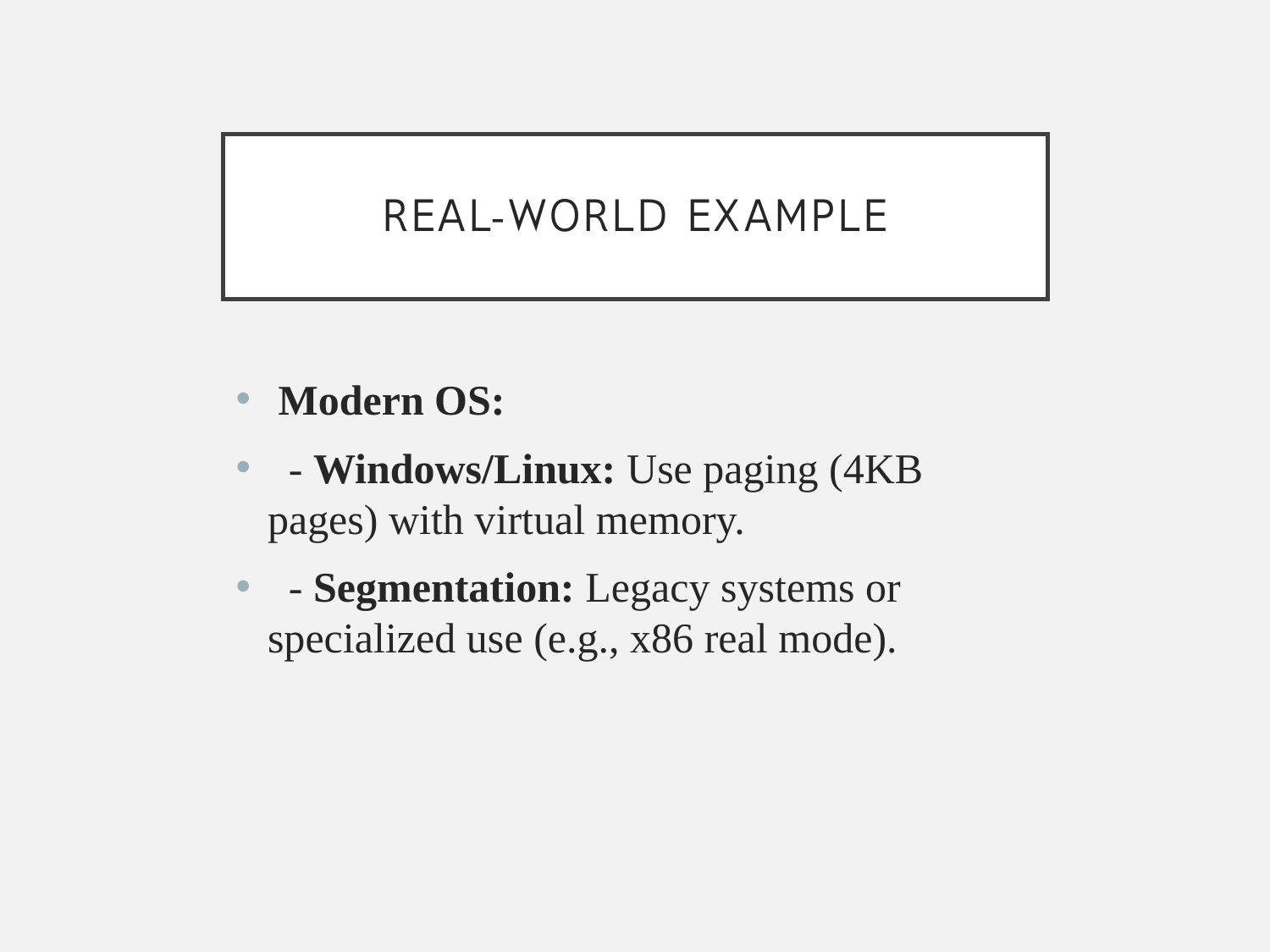

# Real-World Example
 Modern OS:
  - Windows/Linux: Use paging (4KB pages) with virtual memory.
  - Segmentation: Legacy systems or specialized use (e.g., x86 real mode).